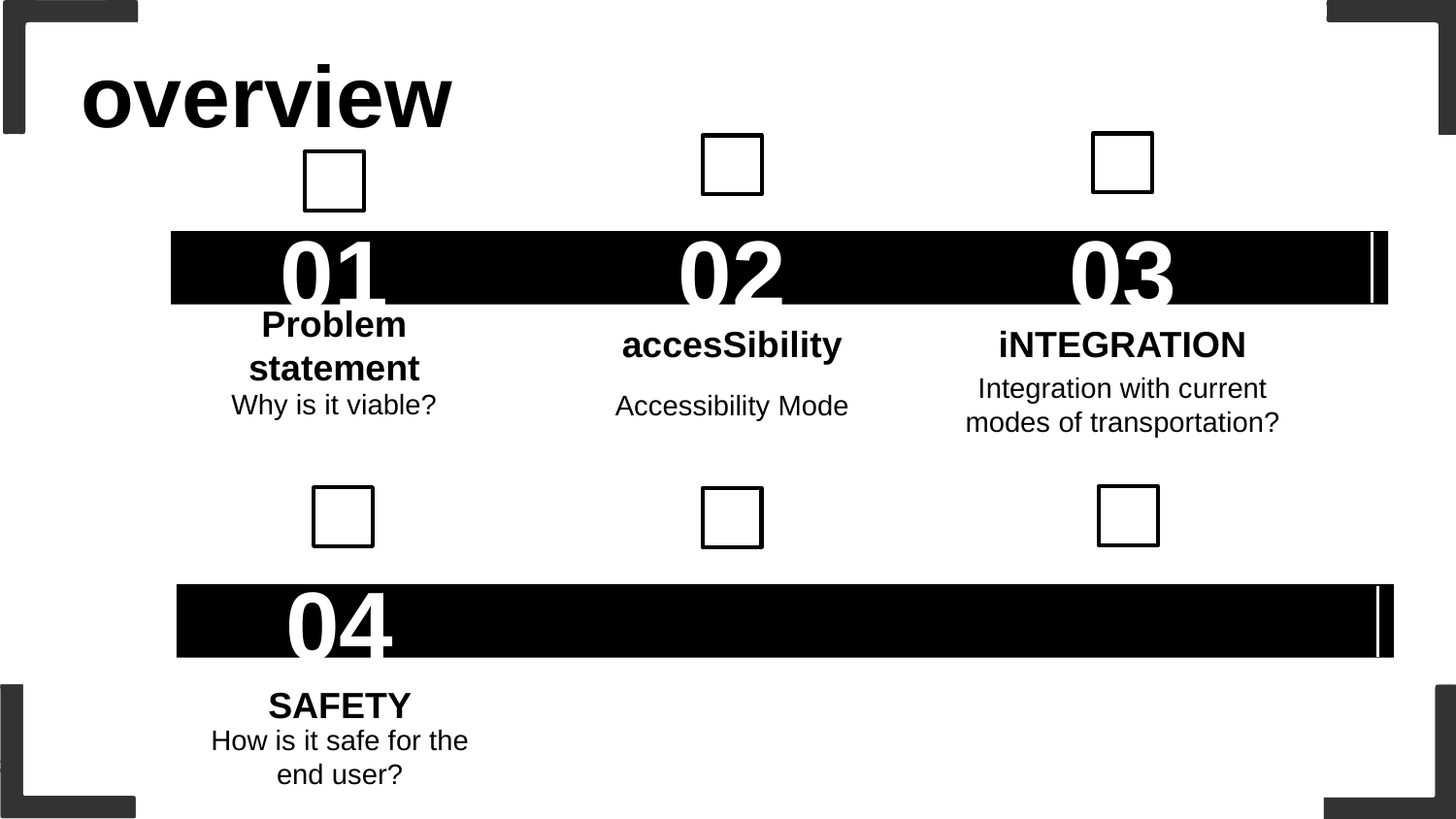

# overview

01
02
03
iNTEGRATION
accesSibility
Problem statement
Why is it viable?
Accessibility Mode
Integration with current modes of transportation?

04

SAFETY

How is it safe for the end user?